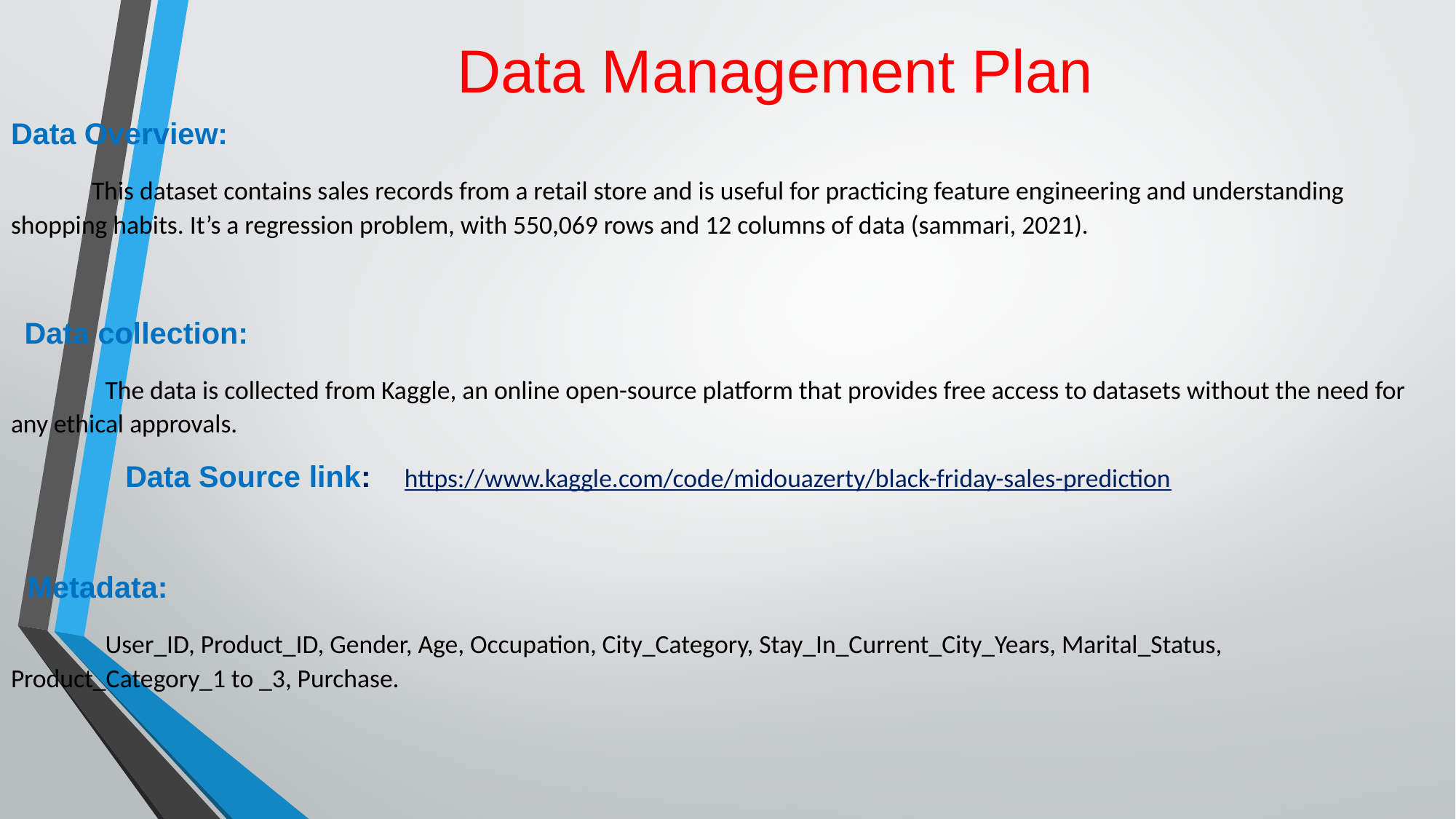

# Data Management Plan
Data Overview:
            This dataset contains sales records from a retail store and is useful for practicing feature engineering and understanding shopping habits. It’s a regression problem, with 550,069 rows and 12 columns of data (sammari, 2021).

  Data collection:
              The data is collected from Kaggle, an online open-source platform that provides free access to datasets without the need for any ethical approvals.
                 Data Source link:    https://www.kaggle.com/code/midouazerty/black-friday-sales-prediction

  Metadata:
              User_ID, Product_ID, Gender, Age, Occupation, City_Category, Stay_In_Current_City_Years, Marital_Status, Product_Category_1 to _3, Purchase.